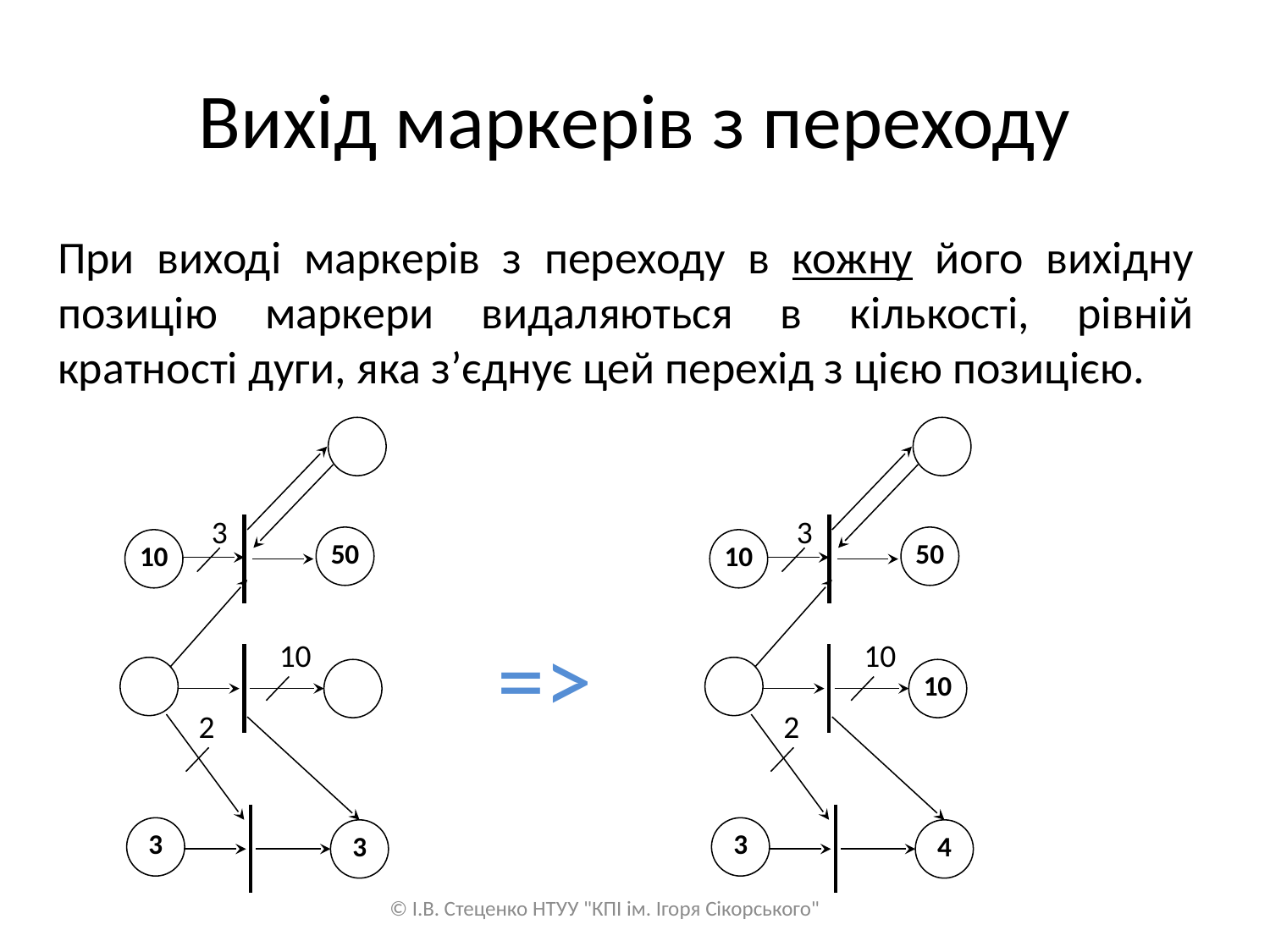

# Вихід маркерів з переходу
При виході маркерів з переходу в кожну його вихідну позицію маркери видаляються в кількості, рівній кратності дуги, яка з’єднує цей перехід з цією позицією.

3
50
10
10

2
3
3

3
50
10
10

10
2
3
4
=>
© І.В. Стеценко НТУУ "КПІ ім. Ігоря Сікорського"